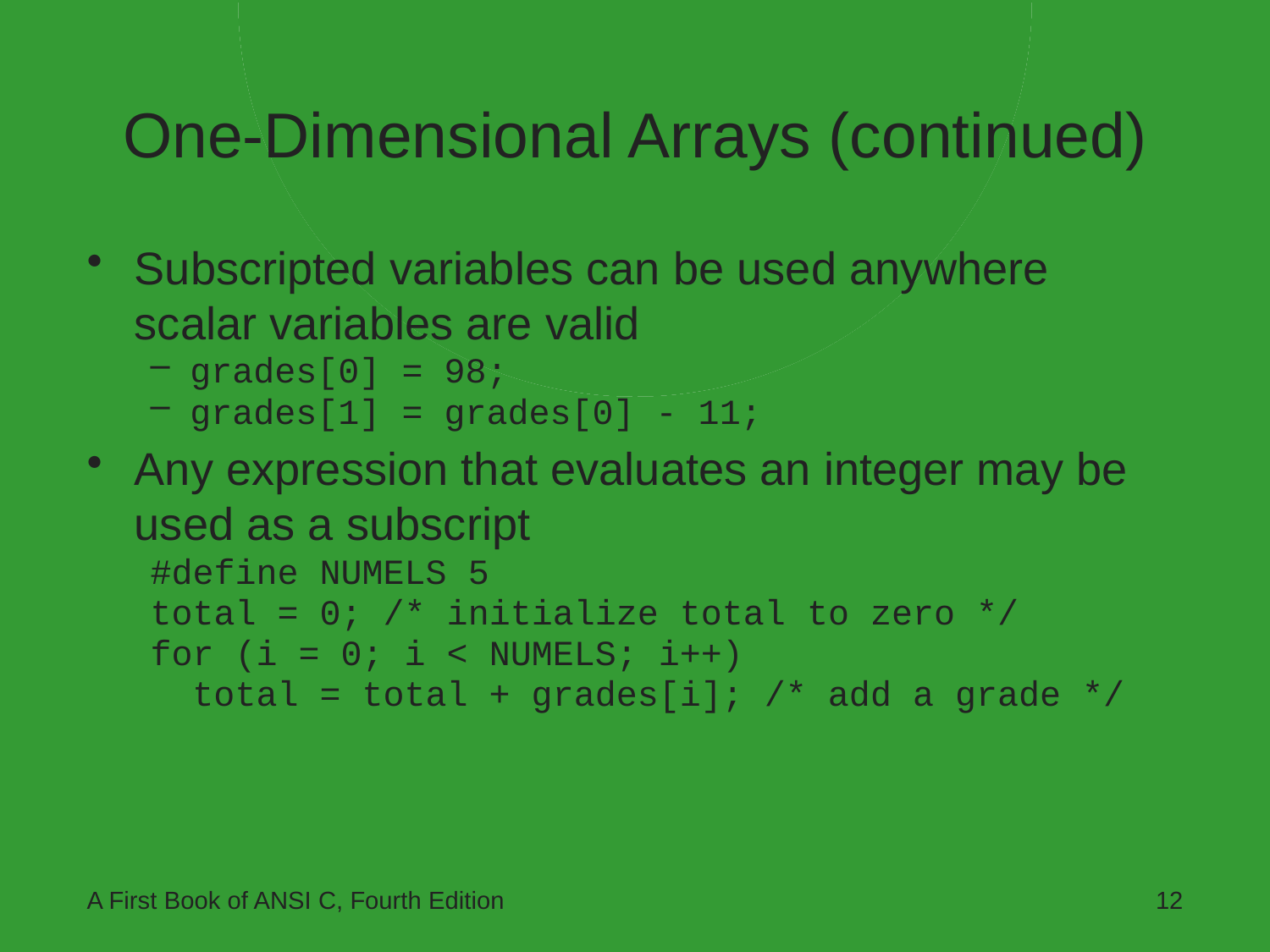

# One-Dimensional Arrays (continued)
Subscripted variables can be used anywhere scalar variables are valid
grades[0] = 98;
grades[1] = grades[0] - 11;
Any expression that evaluates an integer may be used as a subscript
#define NUMELS 5
total = 0; /* initialize total to zero */
for (i = 0; i < NUMELS; i++)
  total = total + grades[i]; /* add a grade */
A First Book of ANSI C, Fourth Edition
12